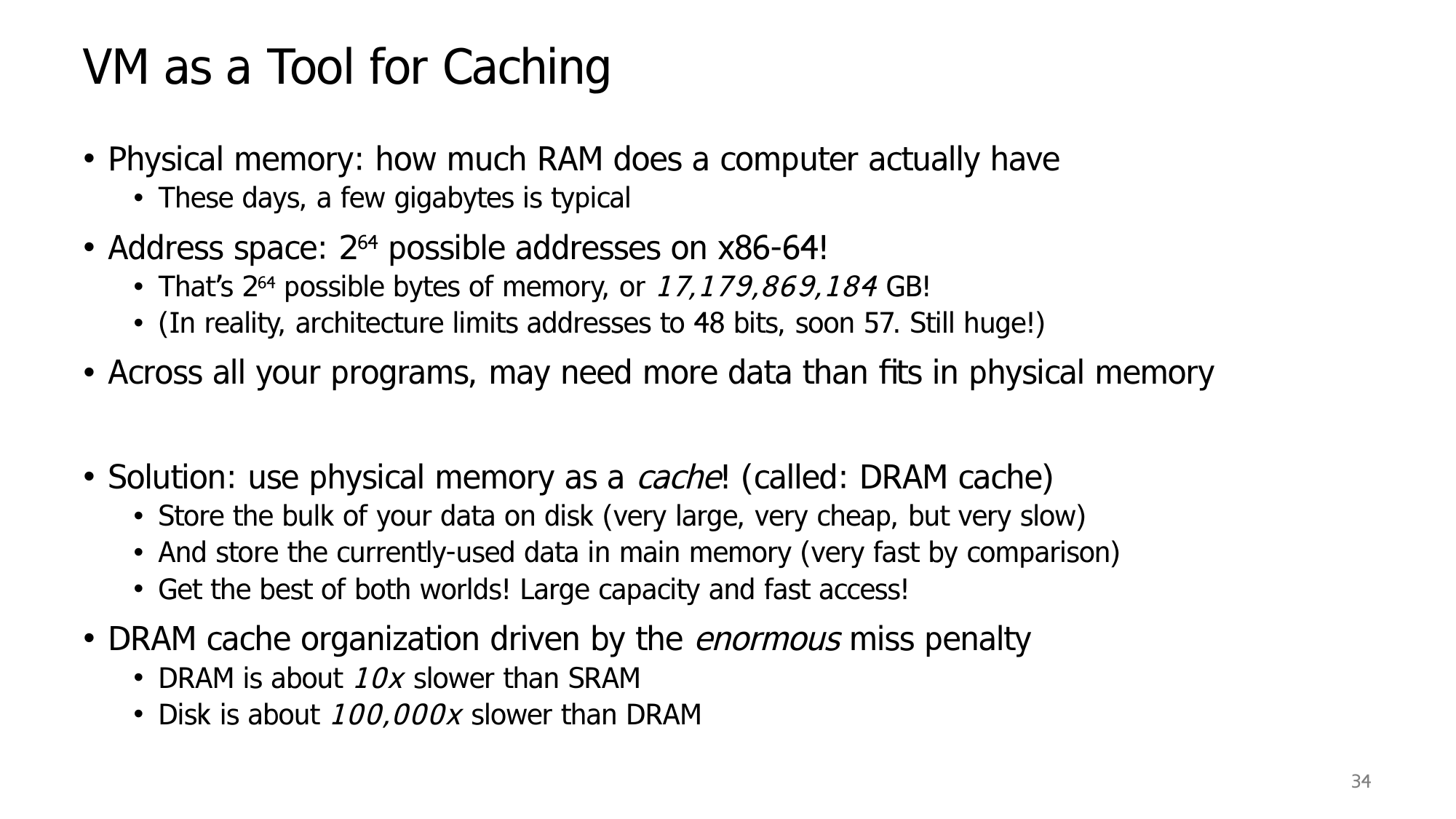

# VM as a Tool for Caching
Physical memory: how much RAM does a computer actually have
These days, a few gigabytes is typical
Address space: 264 possible addresses on x86-64!
That’s 264 possible bytes of memory, or 17,179,869,184 GB!
(In reality, architecture limits addresses to 48 bits, soon 57. Still huge!)
Across all your programs, may need more data than fits in physical memory

Solution: use physical memory as a cache! (called: DRAM cache)
Store the bulk of your data on disk (very large, very cheap, but very slow)
And store the currently-used data in main memory (very fast by comparison)
Get the best of both worlds! Large capacity and fast access!
DRAM cache organization driven by the enormous miss penalty
DRAM is about 10x slower than SRAM
Disk is about 100,000x slower than DRAM

34